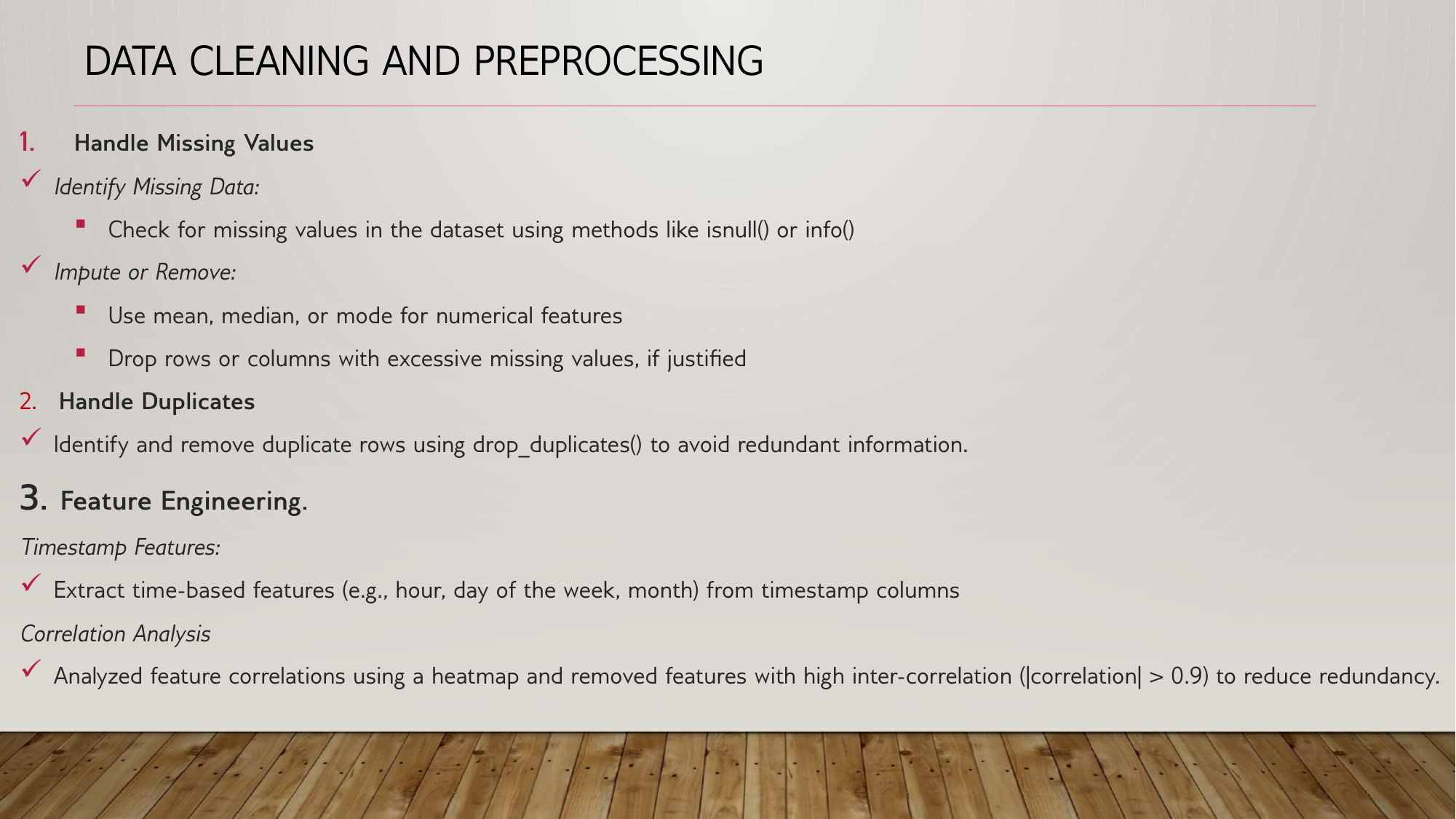

DATA CLEANING AND PREPROCESSING
Handle Missing Values
Identify Missing Data:
Check for missing values in the dataset using methods like isnull() or info()
Impute or Remove:
Use mean, median, or mode for numerical features
Drop rows or columns with excessive missing values, if justified
2.   Handle Duplicates
Identify and remove duplicate rows using drop_duplicates() to avoid redundant information.
3. Feature Engineering.
Timestamp Features:
Extract time-based features (e.g., hour, day of the week, month) from timestamp columns
Correlation Analysis
Analyzed feature correlations using a heatmap and removed features with high inter-correlation (|correlation| > 0.9) to reduce redundancy.